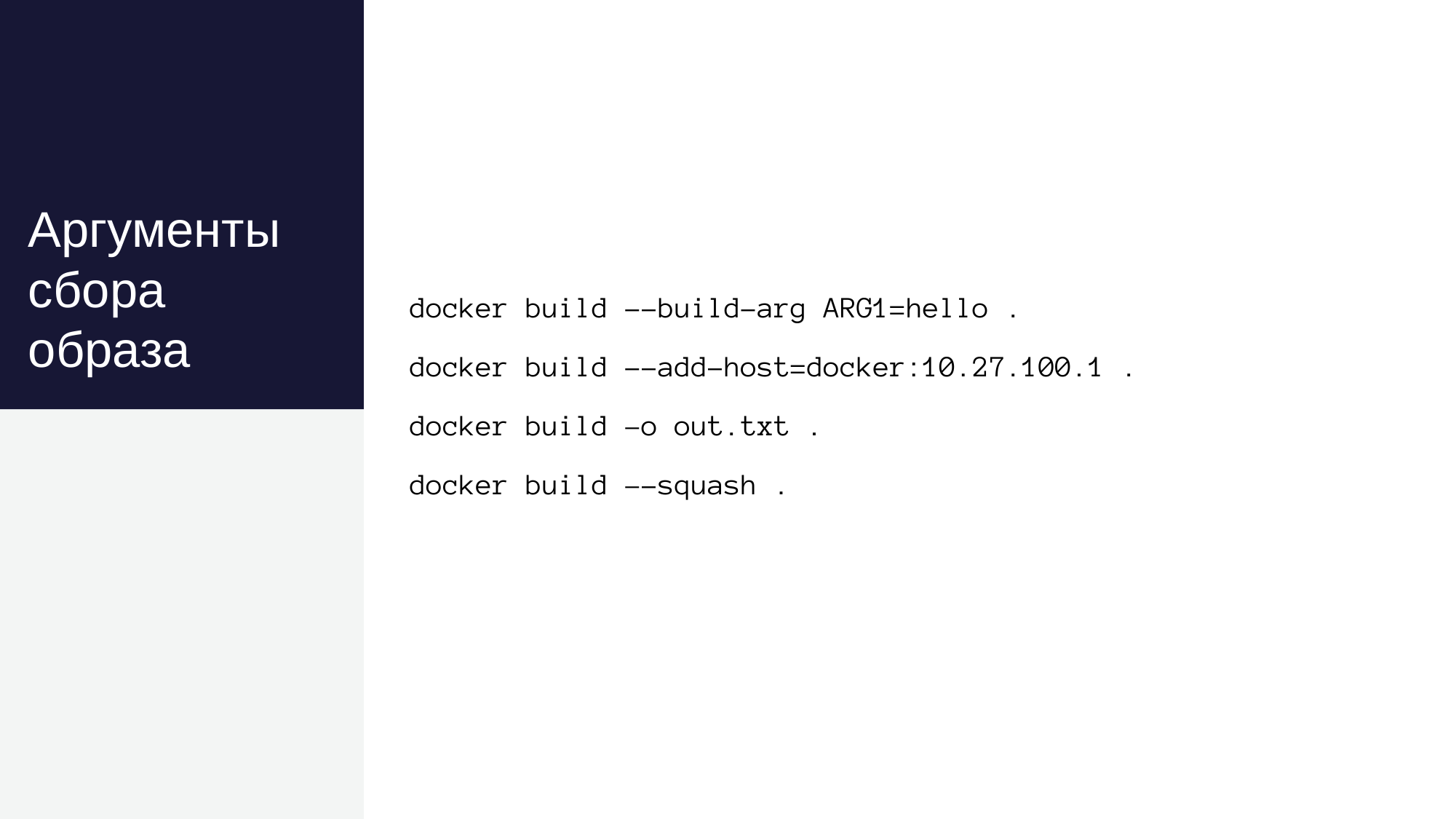

# Аргументы сбора образа
docker build --build-arg ARG1=hello .
docker build --add-host=docker:10.27.100.1 .
docker build –o out.txt .
docker build –-squash .